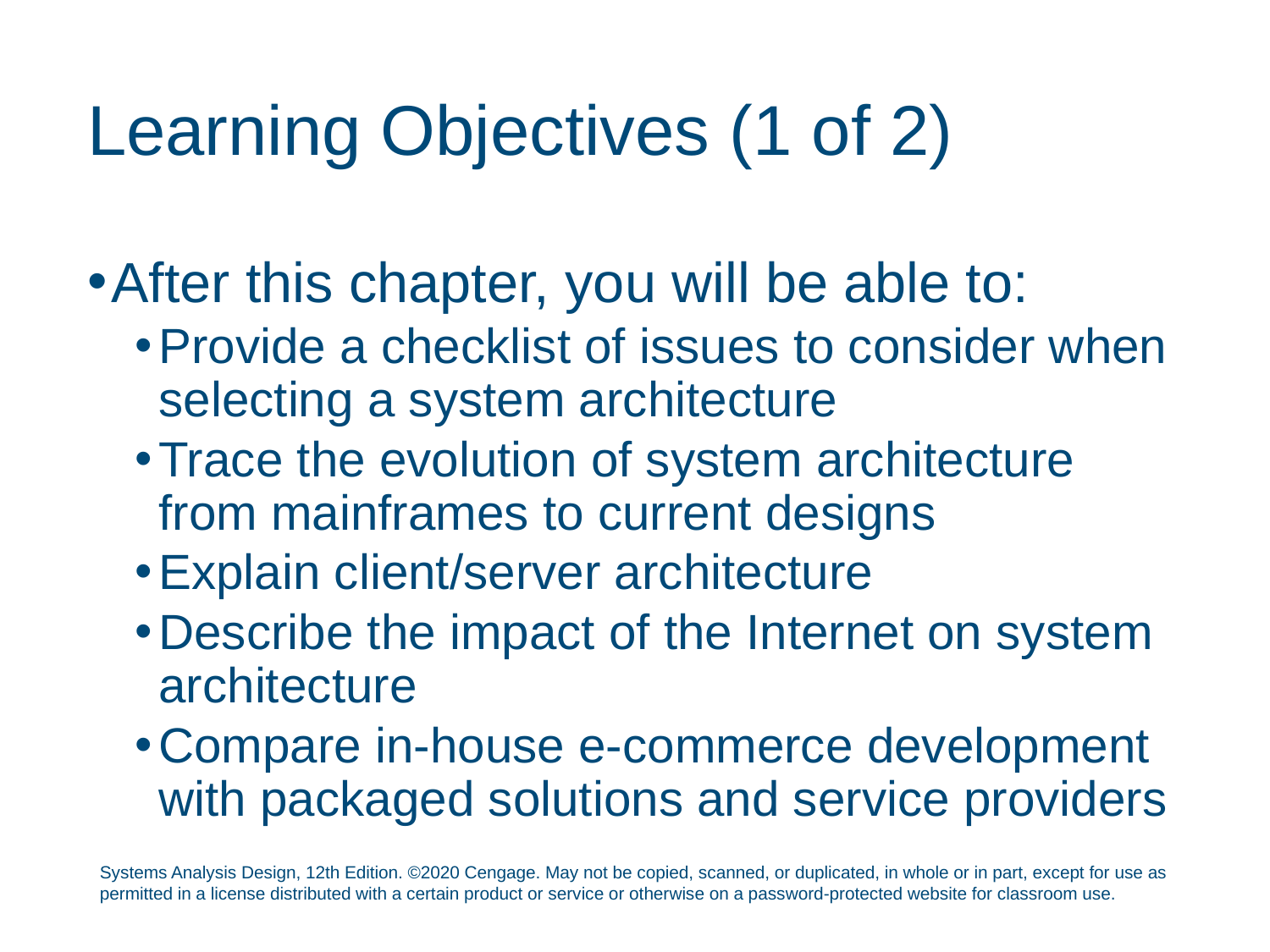

# Learning Objectives (1 of 2)
After this chapter, you will be able to:
Provide a checklist of issues to consider when selecting a system architecture
Trace the evolution of system architecture from mainframes to current designs
Explain client/server architecture
Describe the impact of the Internet on system architecture
Compare in-house e-commerce development with packaged solutions and service providers
Systems Analysis Design, 12th Edition. ©2020 Cengage. May not be copied, scanned, or duplicated, in whole or in part, except for use as permitted in a license distributed with a certain product or service or otherwise on a password-protected website for classroom use.